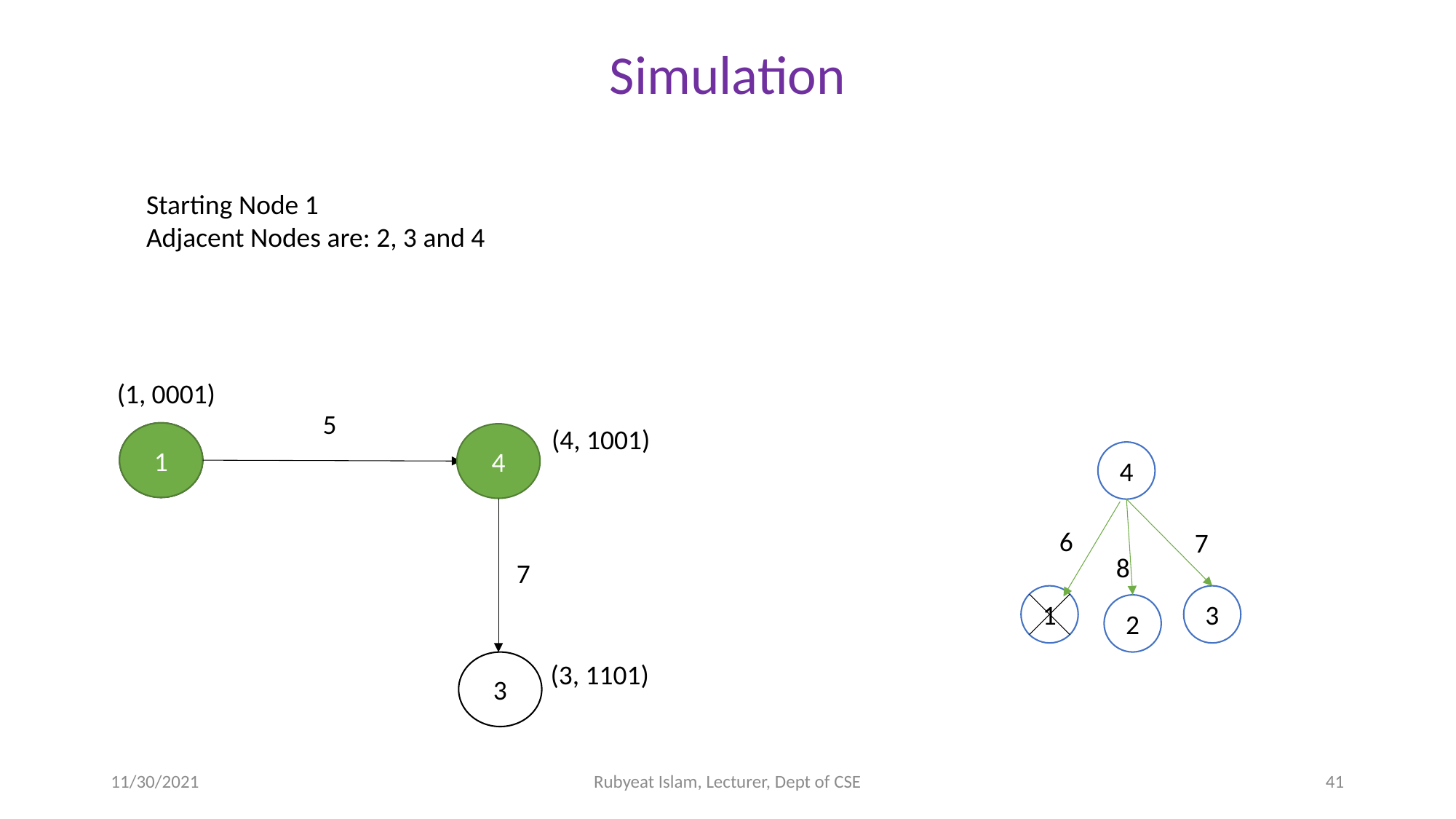

Simulation
Starting Node 1
Adjacent Nodes are: 2, 3 and 4
(1, 0001)
5
(4, 1001)
1
1
4
4
6
7
8
7
1
3
2
3
(3, 1101)
11/30/2021
Rubyeat Islam, Lecturer, Dept of CSE
41